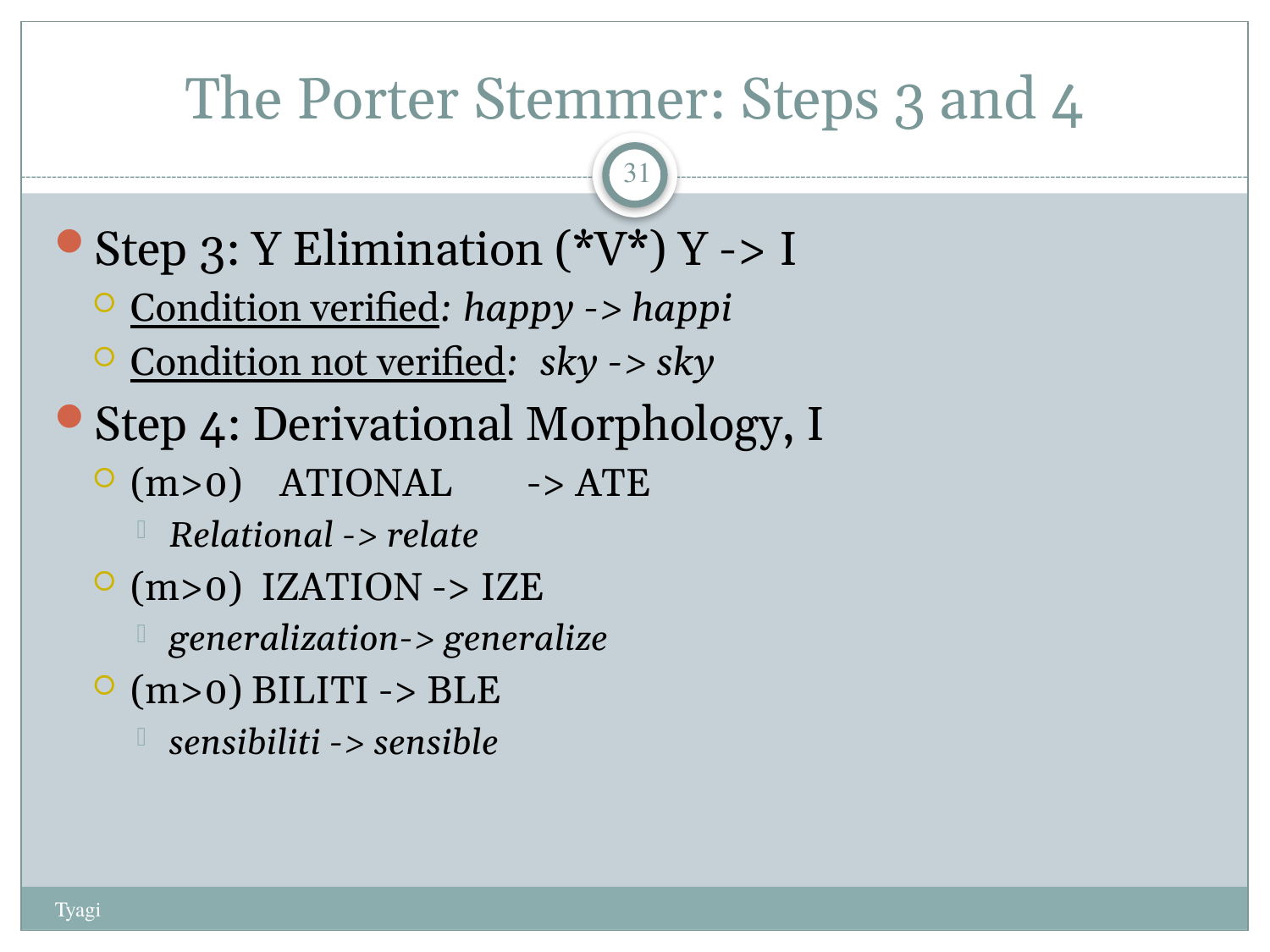

# The Porter Stemmer: Steps 3 and 4
31
Step 3: Y Elimination (*V*) Y -> I
Condition verified: happy -> happi
Condition not verified:  sky -> sky
Step 4: Derivational Morphology, I
(m>0)    ATIONAL        -> ATE
Relational -> relate
(m>0)  IZATION -> IZE
generalization-> generalize
(m>0) BILITI -> BLE
sensibiliti -> sensible

Tyagi